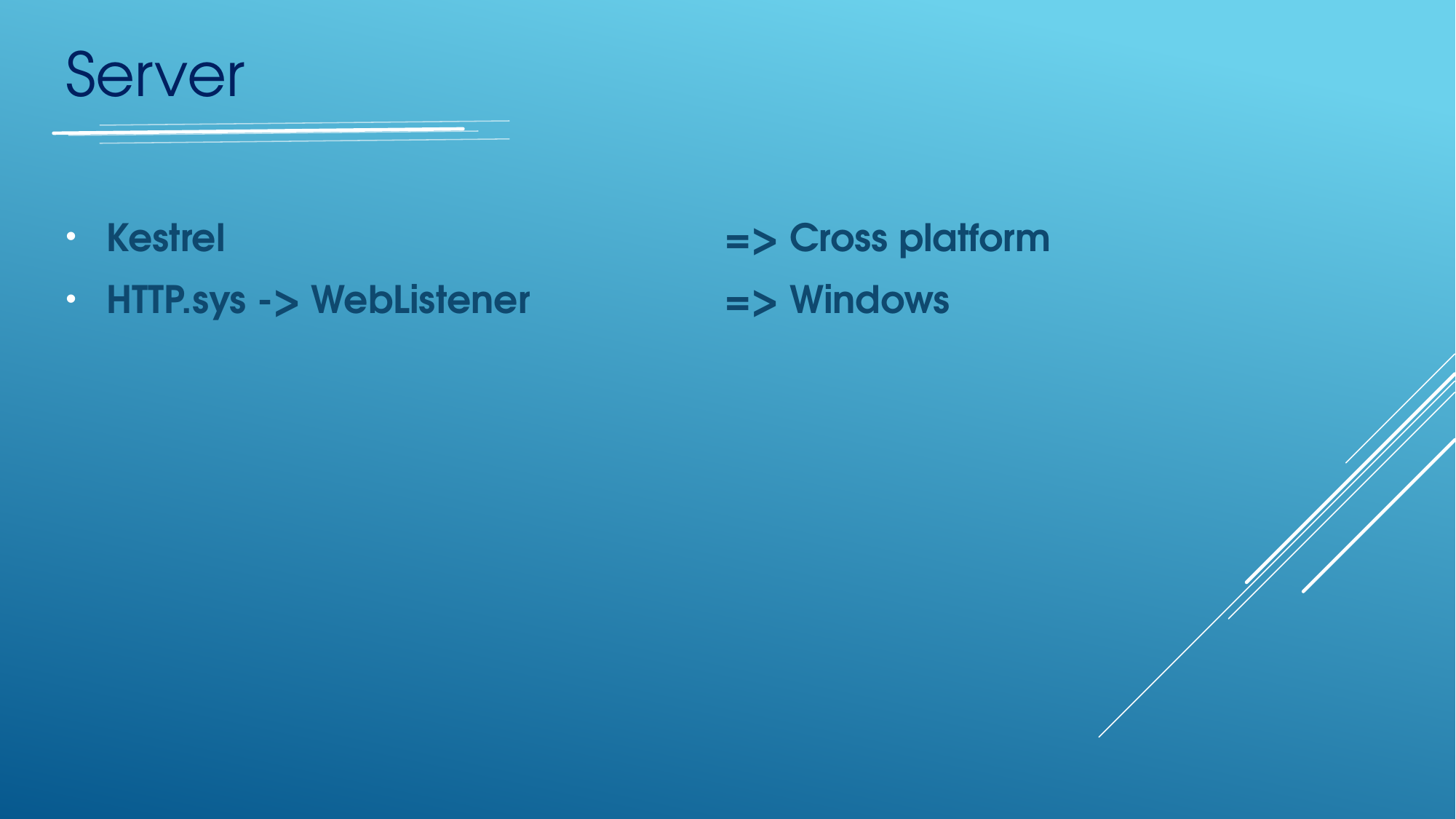

Server

=> Cross platform
=> Windows
Kestrel
HTTP.sys -> WebListener